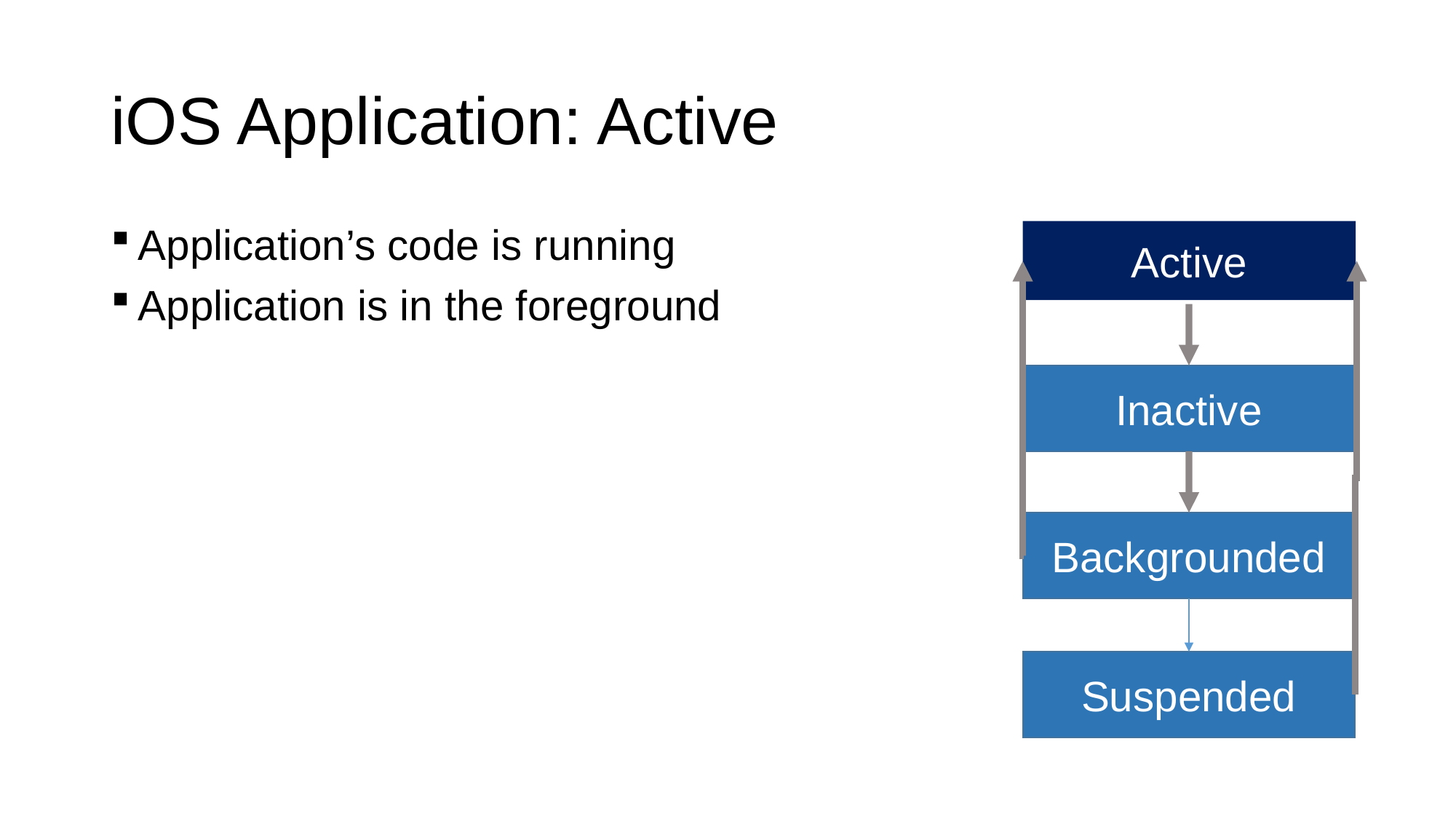

# iOS Application: Active
Application’s code is running
Application is in the foreground
Active

Inactive

Backgrounded

Suspended